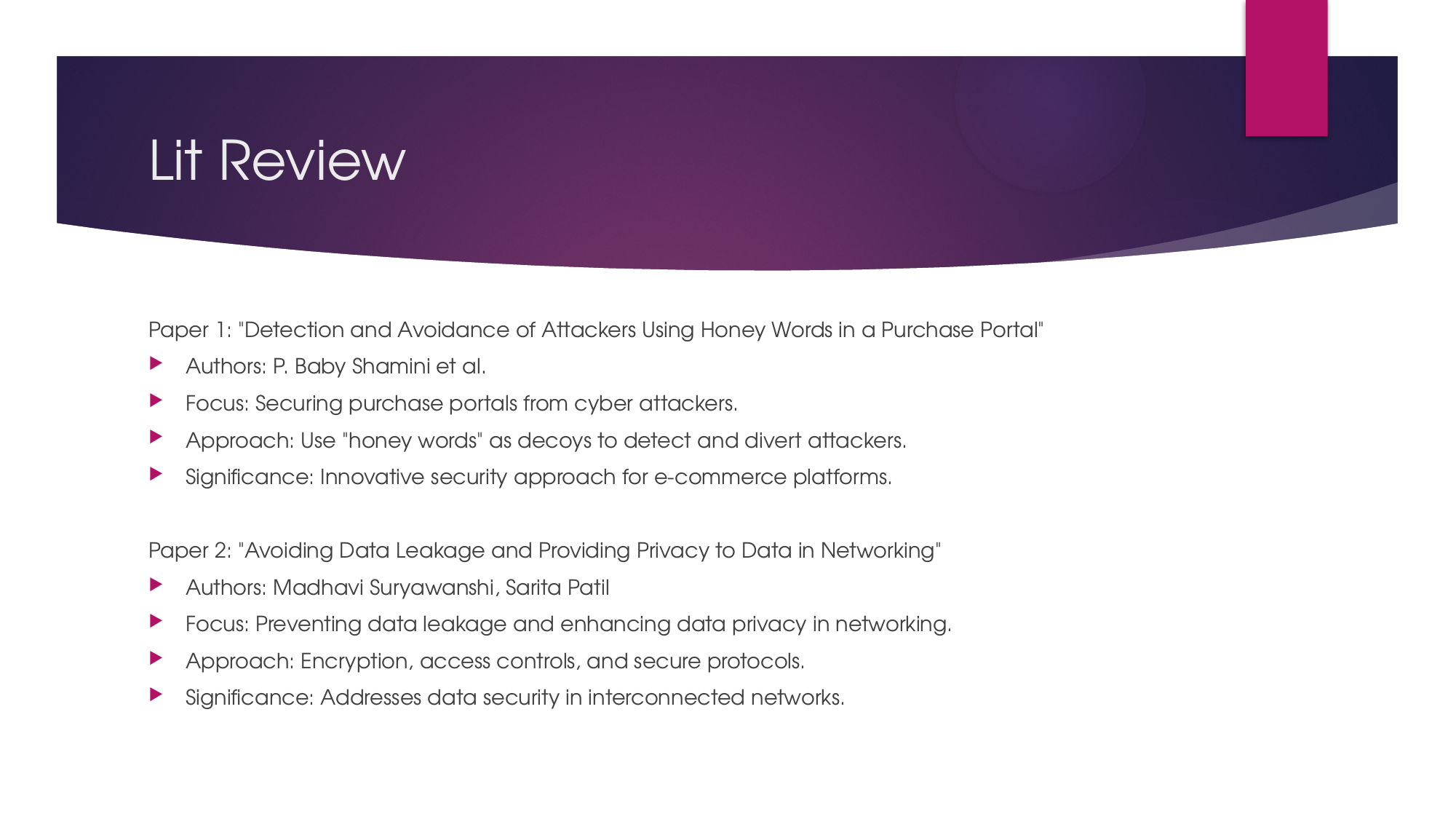

# Lit Review
Paper 1: "Detection and Avoidance of Attackers Using Honey Words in a Purchase Portal"
Authors: P. Baby Shamini et al.
Focus: Securing purchase portals from cyber attackers.
Approach: Use "honey words" as decoys to detect and divert attackers.
Significance: Innovative security approach for e-commerce platforms.

Paper 2: "Avoiding Data Leakage and Providing Privacy to Data in Networking"
Authors: Madhavi Suryawanshi, Sarita Patil
Focus: Preventing data leakage and enhancing data privacy in networking.
Approach: Encryption, access controls, and secure protocols.
Significance: Addresses data security in interconnected networks.